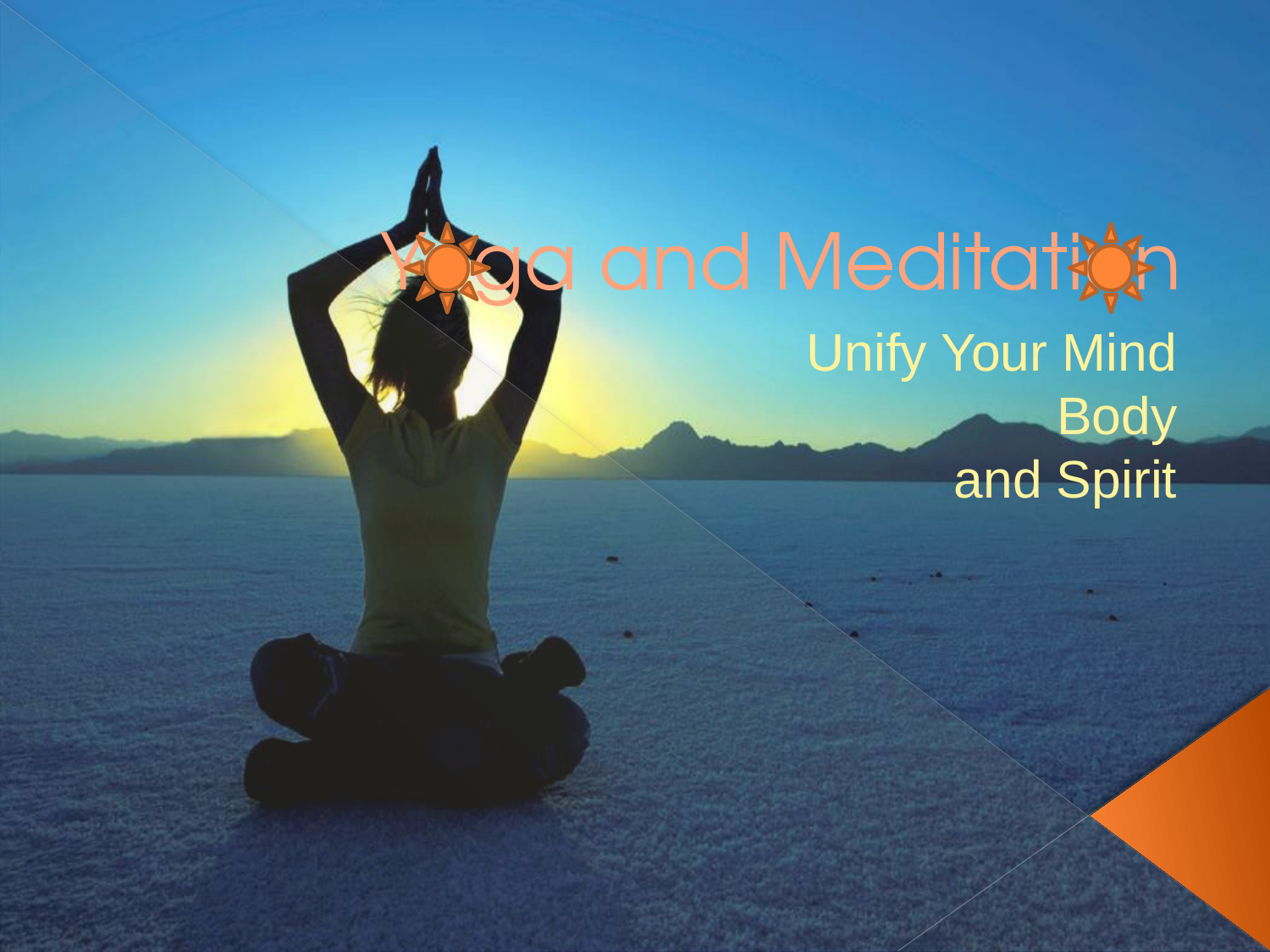

# Yoga and Meditation

Unify Your Mind
Body
and Spirit